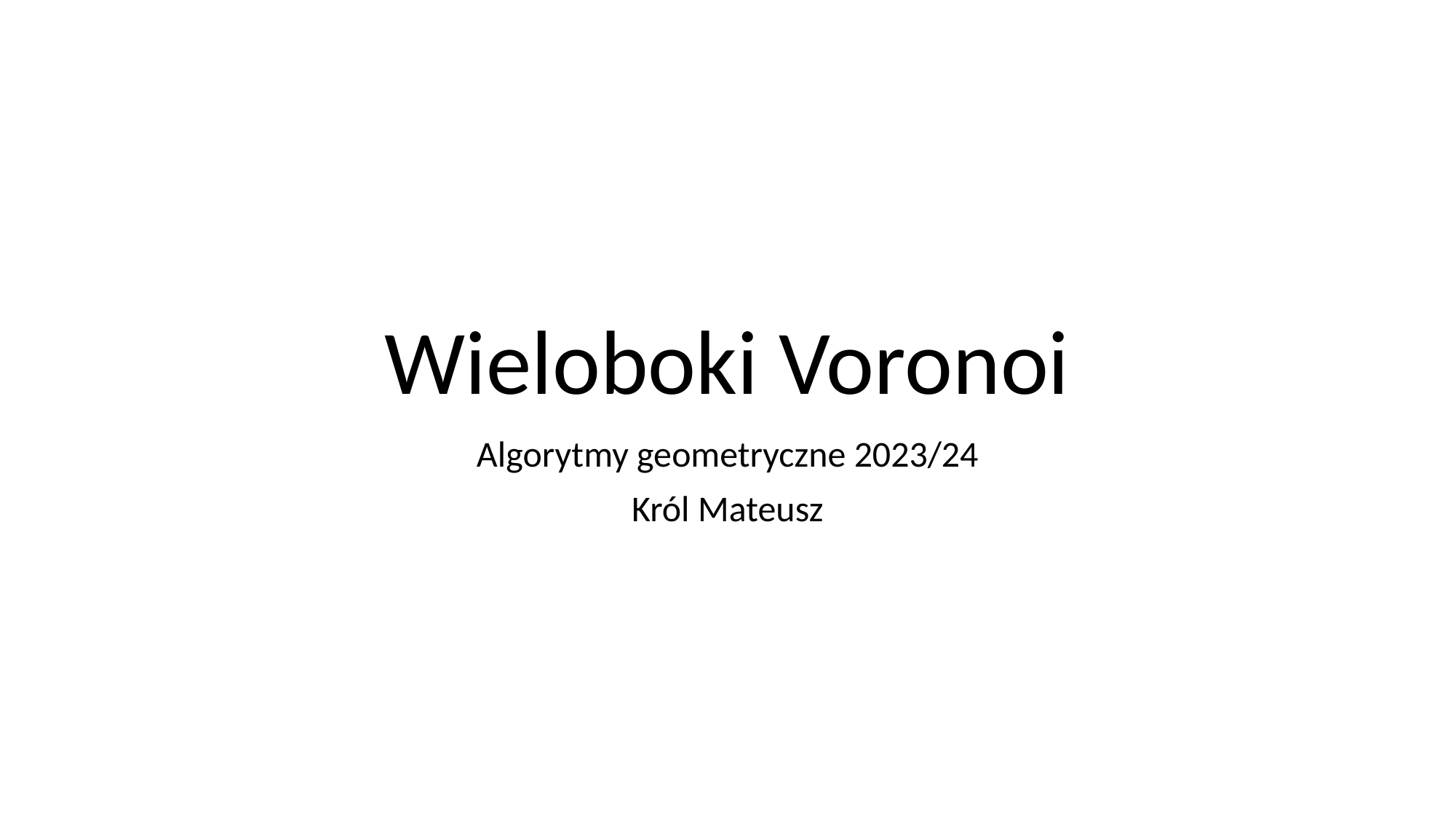

# Wieloboki Voronoi
Algorytmy geometryczne 2023/24
Król Mateusz